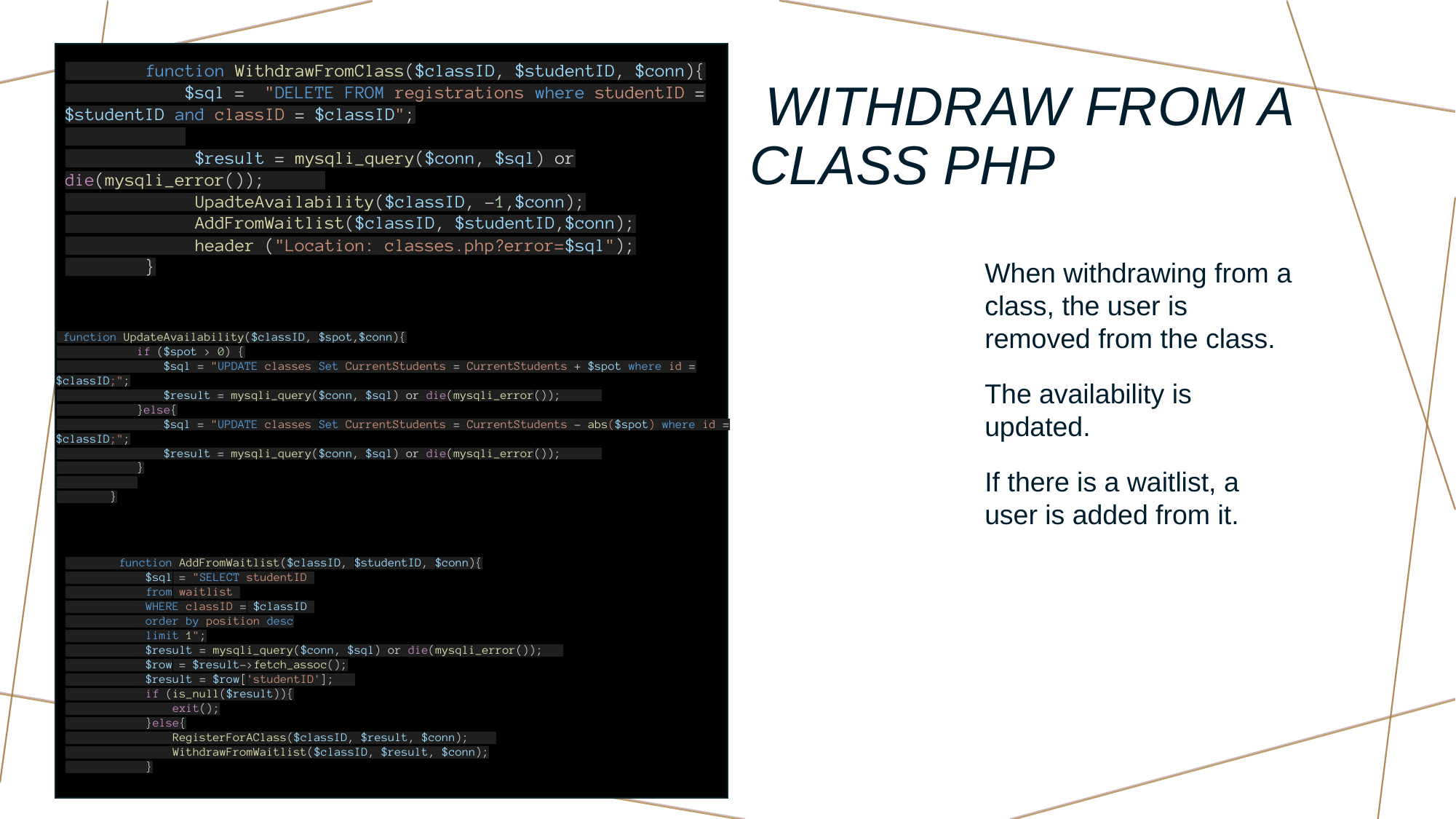

# Withdraw from a Class PHP
        function WithdrawFromClass($classID, $studentID, $conn){
            $sql =  "DELETE FROM registrations where studentID = $studentID and classID = $classID";

             $result = mysqli_query($conn, $sql) or die(mysqli_error());
             UpadteAvailability($classID, -1,$conn);
             AddFromWaitlist($classID, $studentID,$conn);
             header ("Location: classes.php?error=$sql");
        }
When withdrawing from a class, the user is removed from the class.
The availability is updated.
If there is a waitlist, a user is added from it.
 function UpdateAvailability($classID, $spot,$conn){
            if ($spot > 0) {
                $sql = "UPDATE classes Set CurrentStudents = CurrentStudents + $spot where id = $classID;";
                $result = mysqli_query($conn, $sql) or die(mysqli_error());
            }else{
                $sql = "UPDATE classes Set CurrentStudents = CurrentStudents - abs($spot) where id = $classID;";
                $result = mysqli_query($conn, $sql) or die(mysqli_error());
            }

        }
        function AddFromWaitlist($classID, $studentID, $conn){
            $sql = "SELECT studentID
            from waitlist
            WHERE classID = $classID
            order by position desc
            limit 1";
            $result = mysqli_query($conn, $sql) or die(mysqli_error());
            $row = $result->fetch_assoc();
            $result = $row['studentID'];
            if (is_null($result)){
                exit();
            }else{
                RegisterForAClass($classID, $result, $conn);
                WithdrawFromWaitlist($classID, $result, $conn);
            }